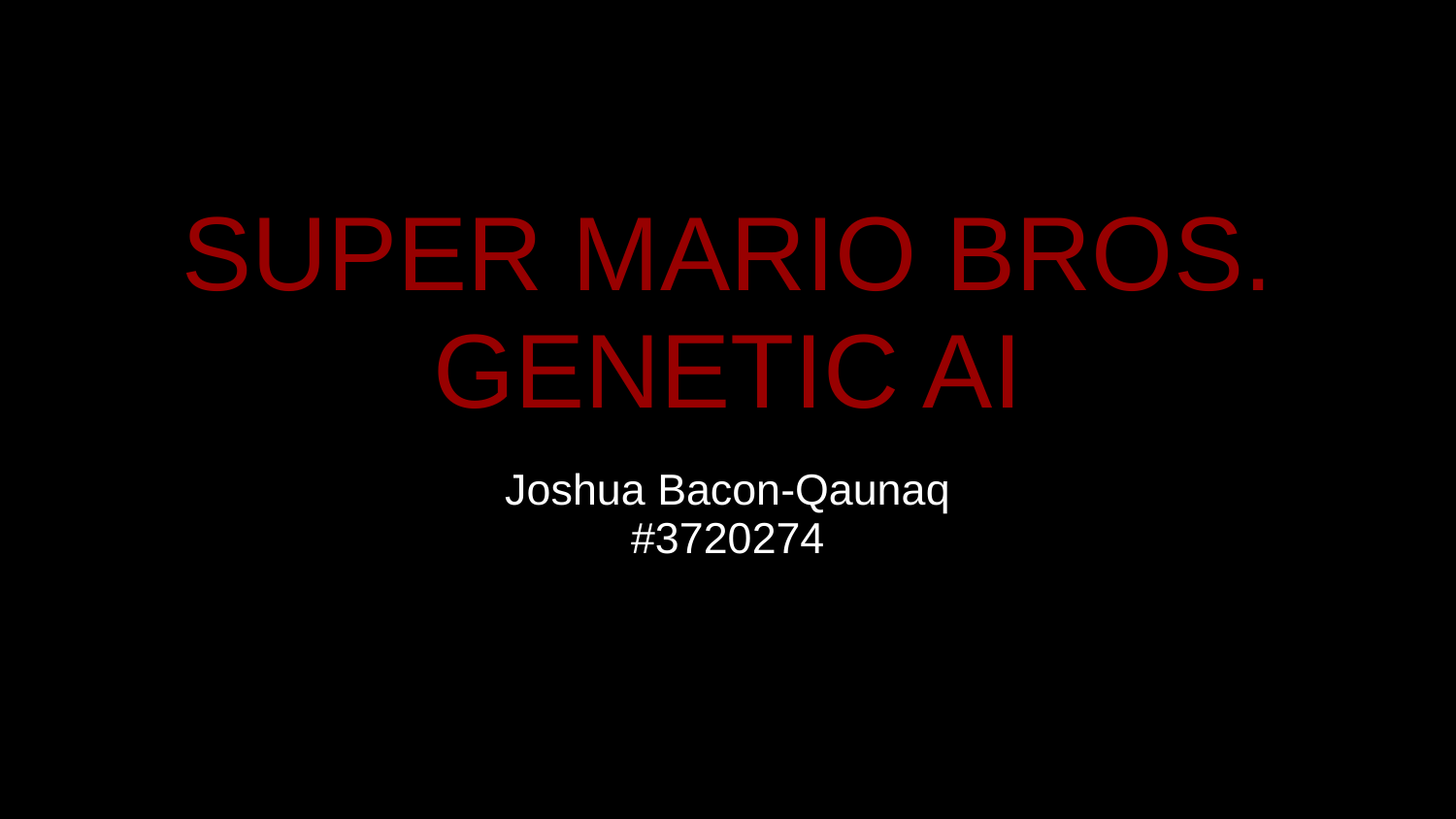

# SUPER MARIO BROS. GENETIC AI
Joshua Bacon-Qaunaq
#3720274